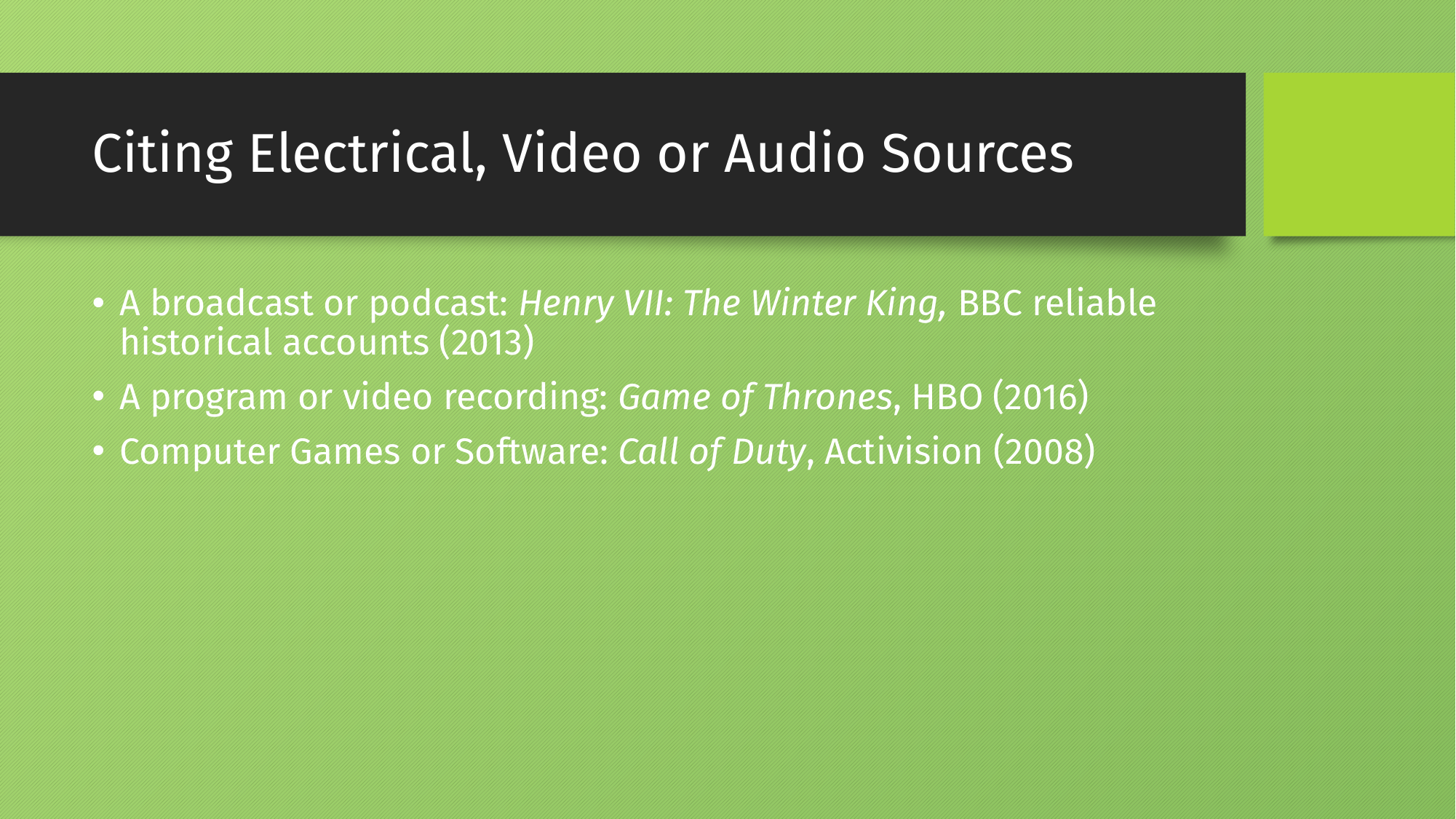

# Citing Electrical, Video or Audio Sources
A broadcast or podcast: Henry VII: The Winter King, BBC reliable historical accounts (2013)
A program or video recording: Game of Thrones, HBO (2016)
Computer Games or Software: Call of Duty, Activision (2008)